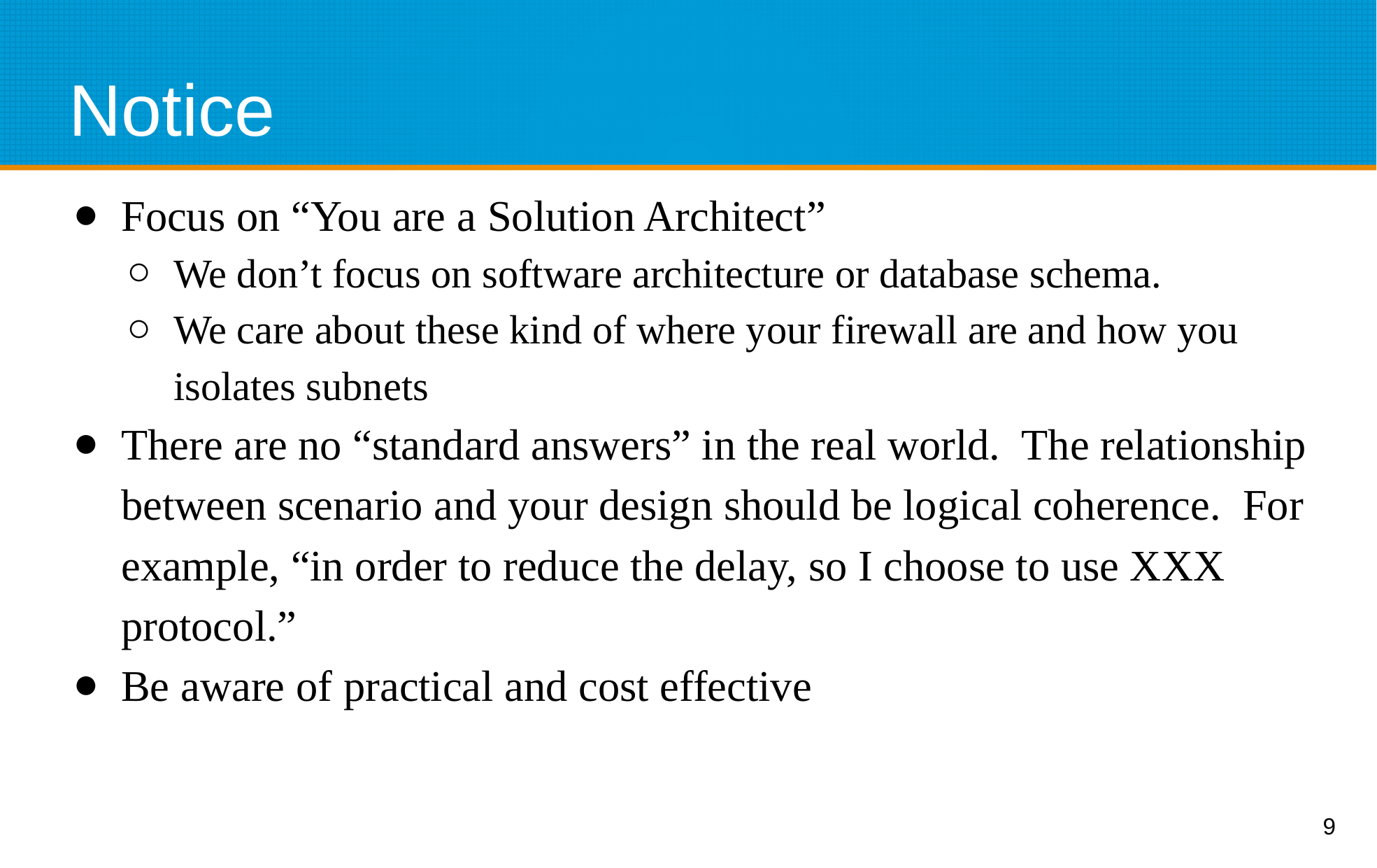

# Notice
Focus on “You are a Solution Architect”
We don’t focus on software architecture or database schema.
We care about these kind of where your firewall are and how you isolates subnets
There are no “standard answers” in the real world.  The relationship between scenario and your design should be logical coherence.  For example, “in order to reduce the delay, so I choose to use XXX protocol.”
Be aware of practical and cost effective

9